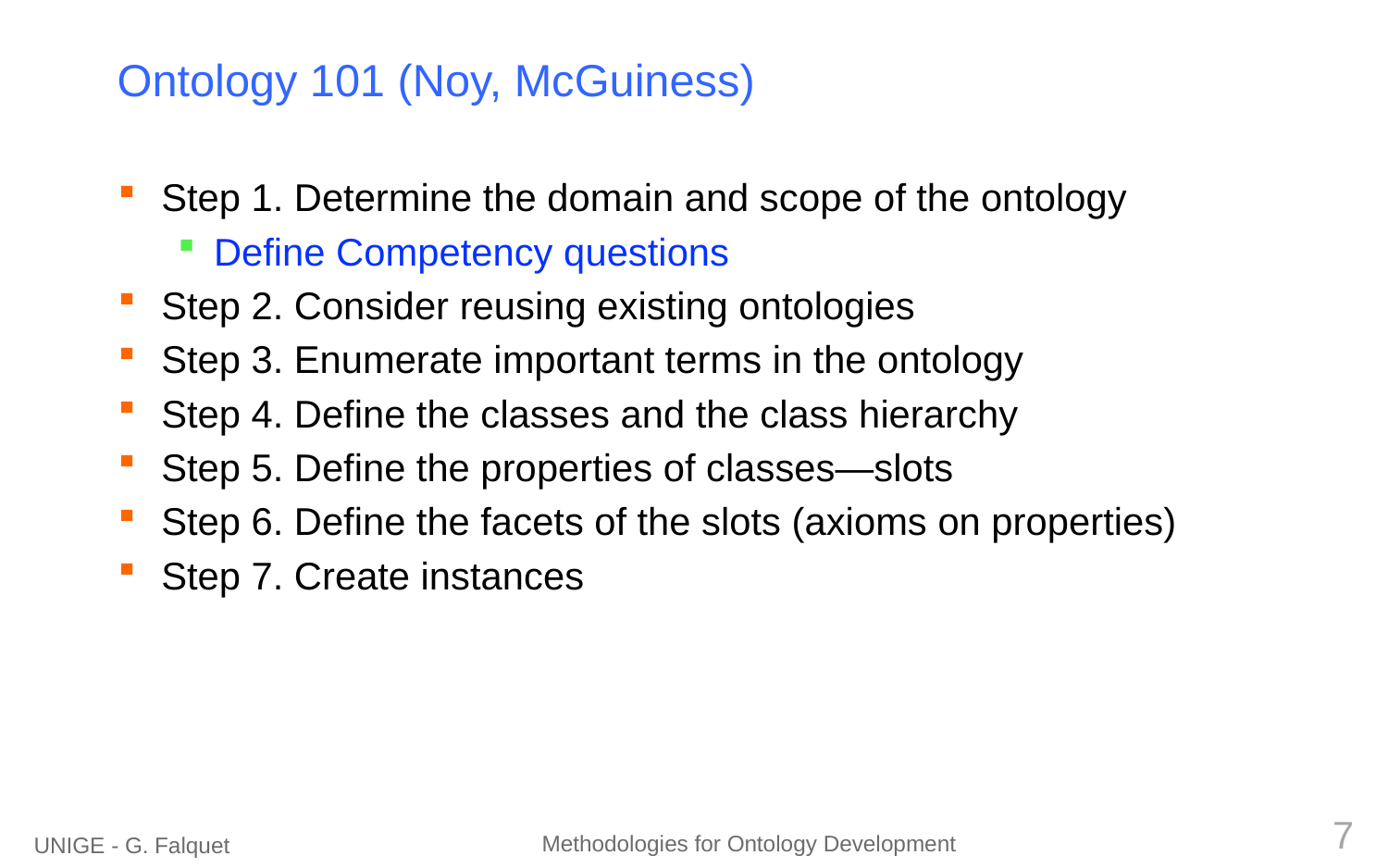

# Ontology 101 (Noy, McGuiness)
Step 1. Determine the domain and scope of the ontology
Define Competency questions
Step 2. Consider reusing existing ontologies
Step 3. Enumerate important terms in the ontology
Step 4. Define the classes and the class hierarchy
Step 5. Define the properties of classes—slots
Step 6. Define the facets of the slots (axioms on properties)
Step 7. Create instances

7
Methodologies for Ontology Development
UNIGE - G. Falquet